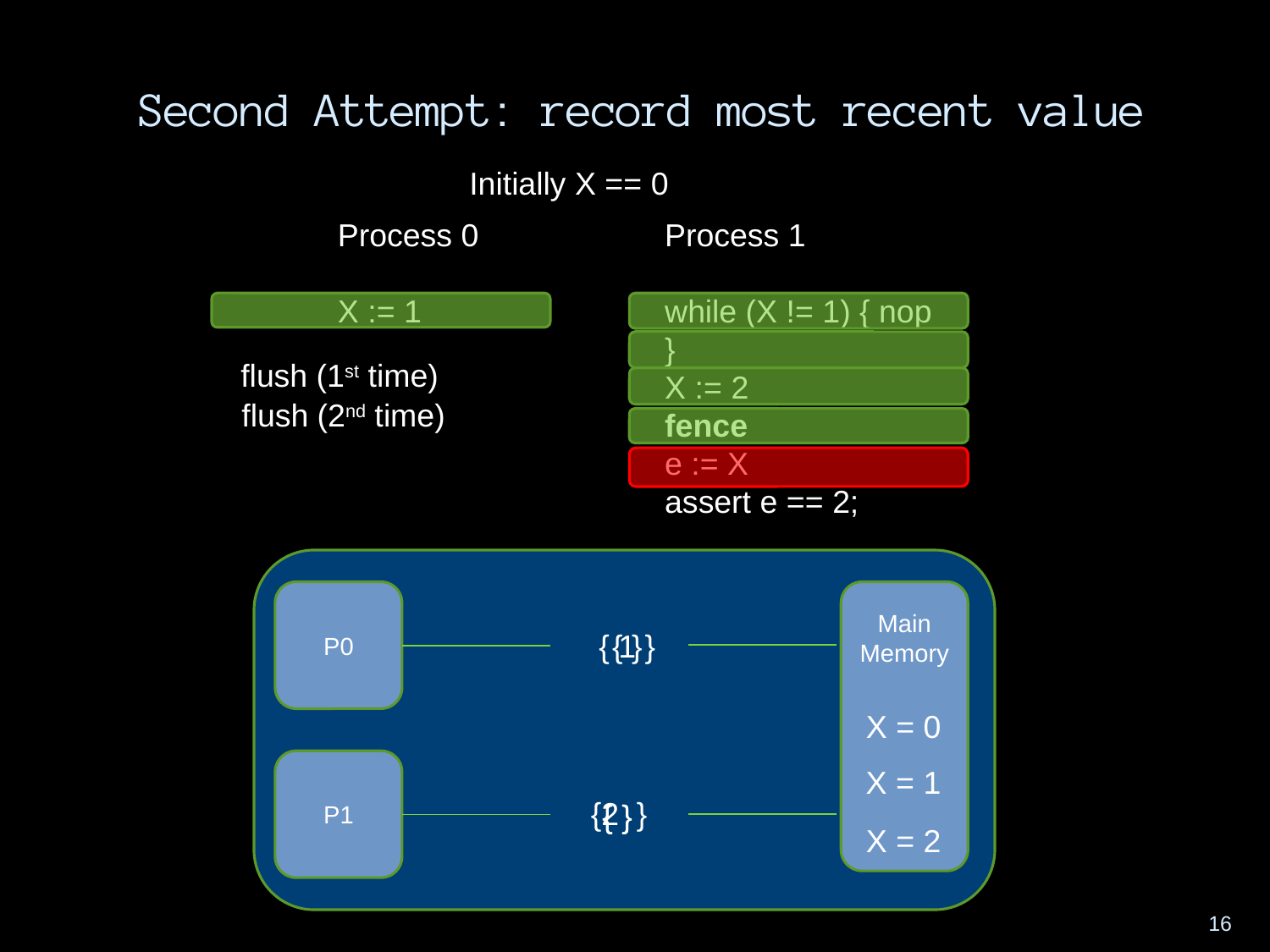

# Second Attempt: record most recent value
Initially X == 0
Process 0

X := 1
Process 1

while (X != 1) { nop }
X := 2
fence
e := X
assert e == 2;

flush (1st time)

flush (2nd time)

P0
Main
Memory

{ 1 }
{ }
X = 0
P1
X = 1
{2  }
{ }
{ }
X = 2
16